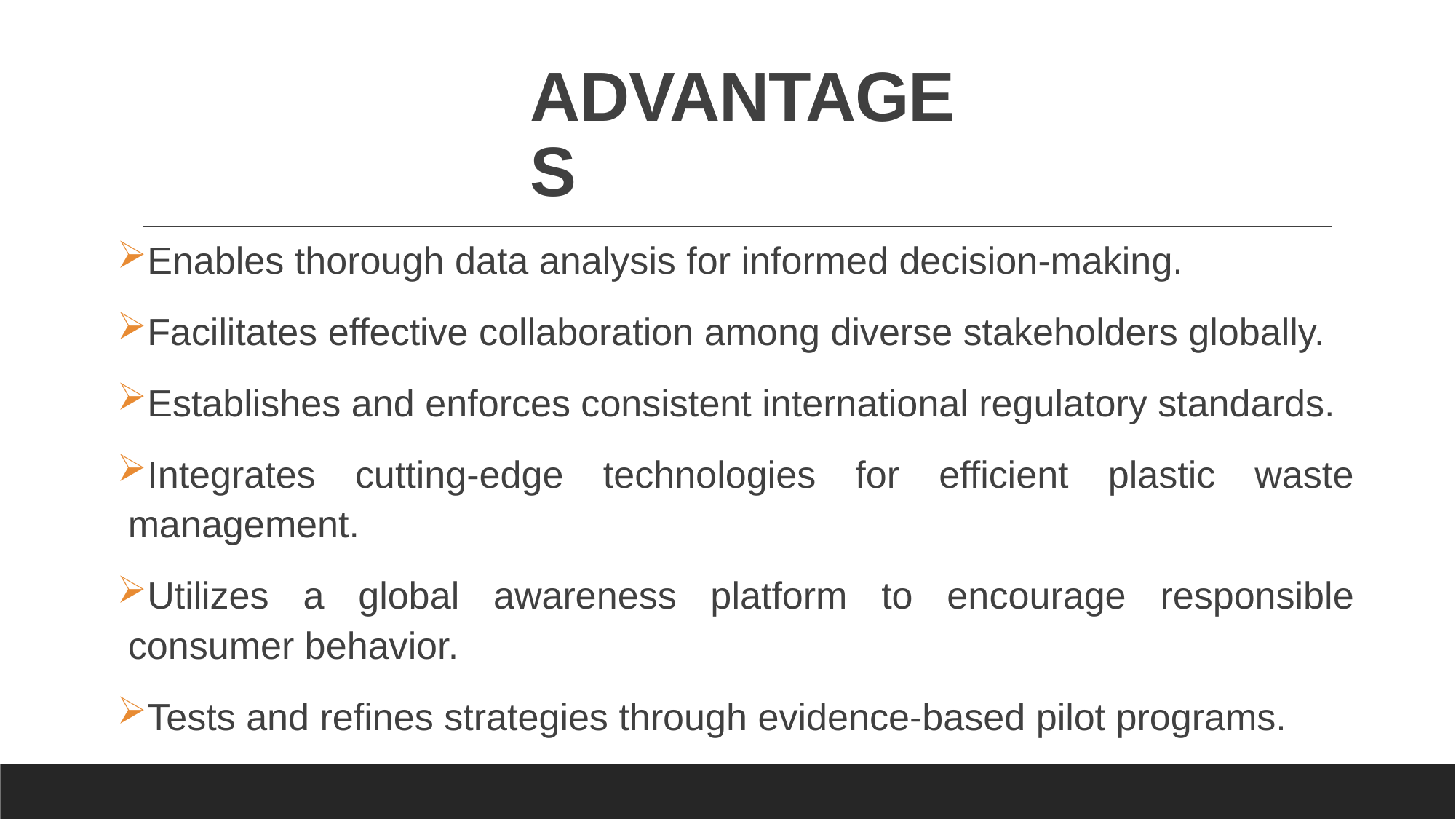

# ADVANTAGES
Enables thorough data analysis for informed decision-making.
Facilitates effective collaboration among diverse stakeholders globally.
Establishes and enforces consistent international regulatory standards.
Integrates cutting-edge technologies for efficient plastic waste management.
Utilizes a global awareness platform to encourage responsible consumer behavior.
Tests and refines strategies through evidence-based pilot programs.